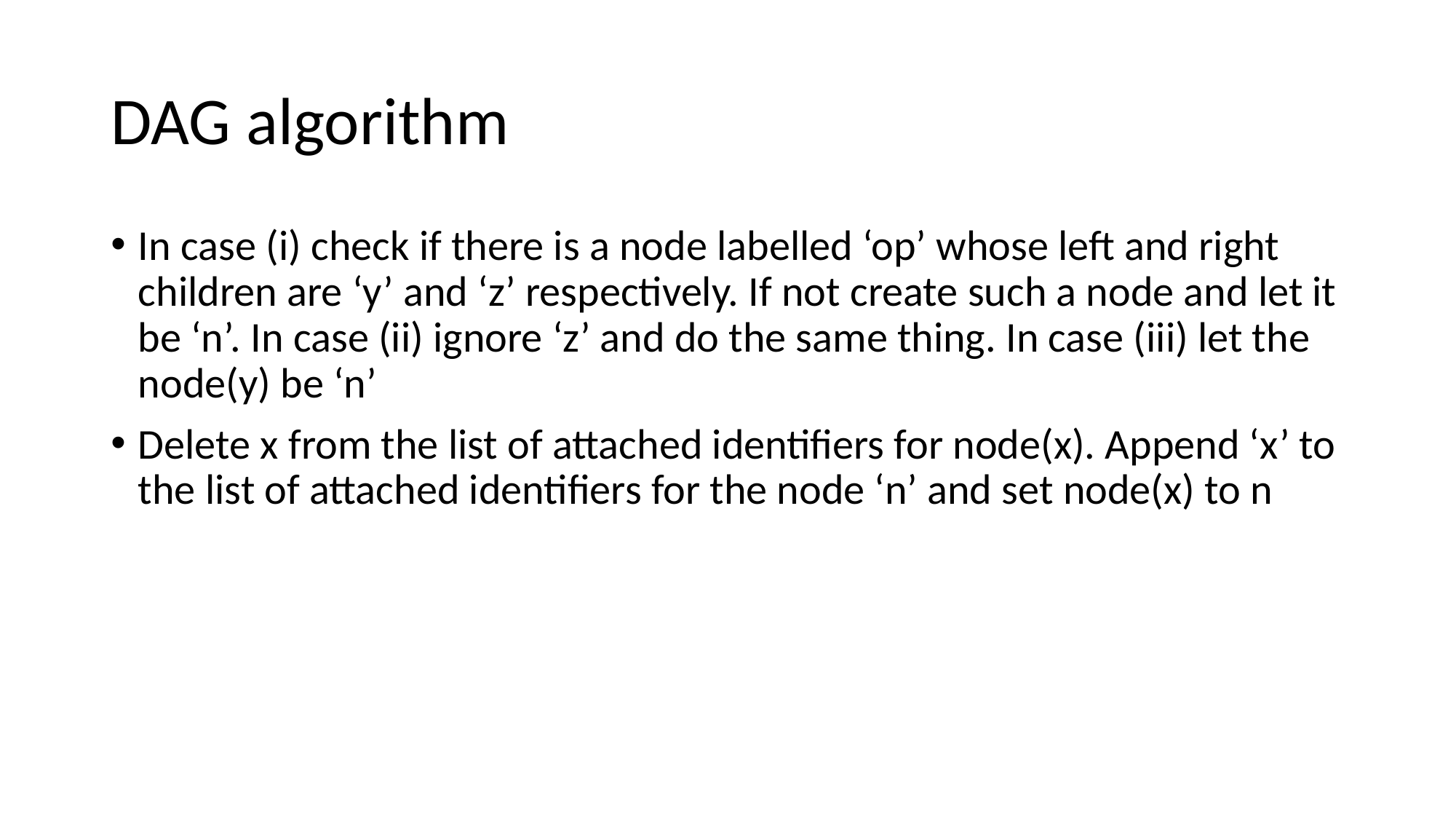

# DAG algorithm
In case (i) check if there is a node labelled ‘op’ whose left and right children are ‘y’ and ‘z’ respectively. If not create such a node and let it be ‘n’. In case (ii) ignore ‘z’ and do the same thing. In case (iii) let the node(y) be ‘n’
Delete x from the list of attached identifiers for node(x). Append ‘x’ to the list of attached identifiers for the node ‘n’ and set node(x) to n